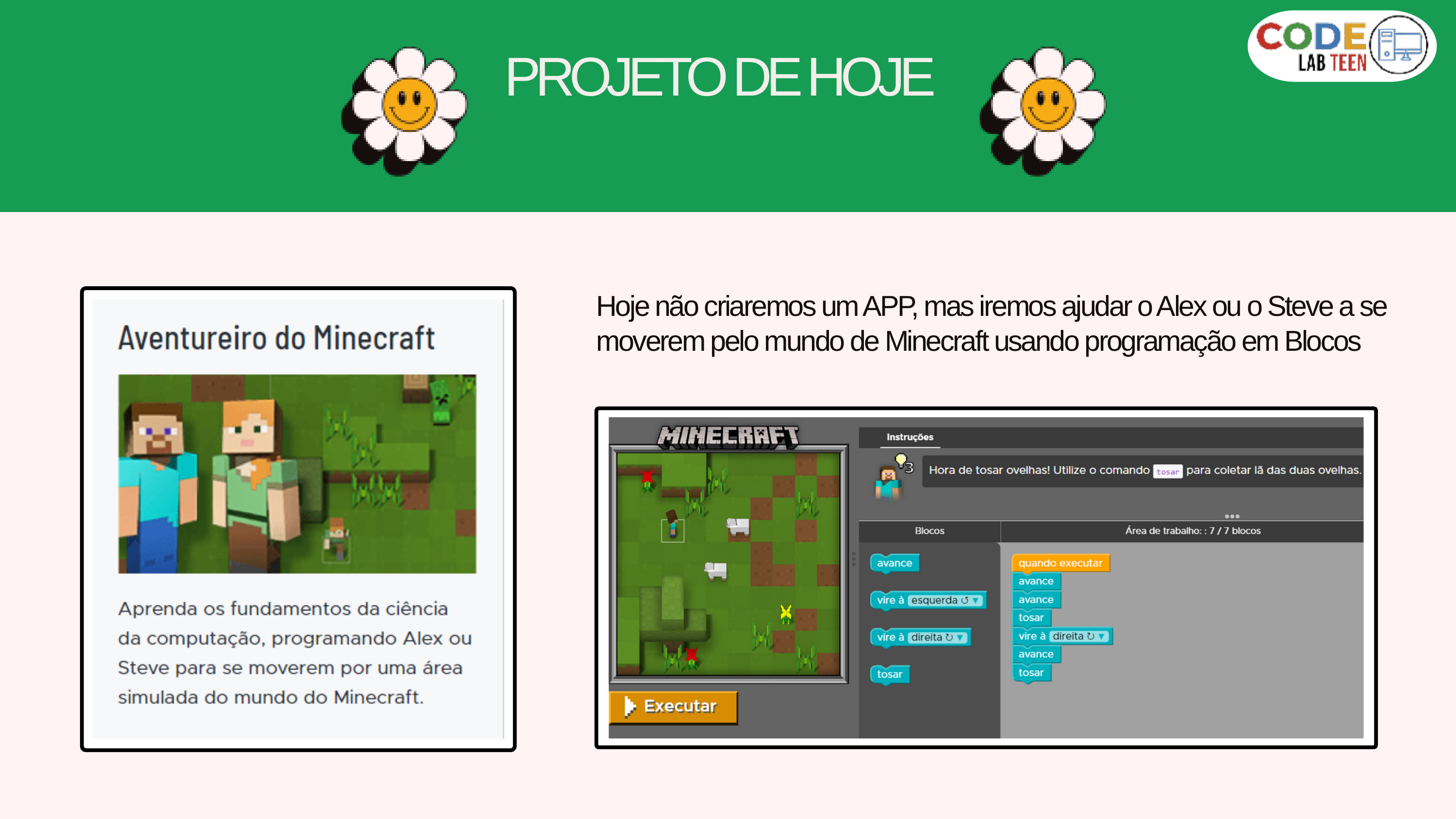

PROJETO DE HOJE

Hoje não criaremos um APP, mas iremos ajudar o Alex ou o Steve a se moverem pelo mundo de Minecraft usando programação em Blocos